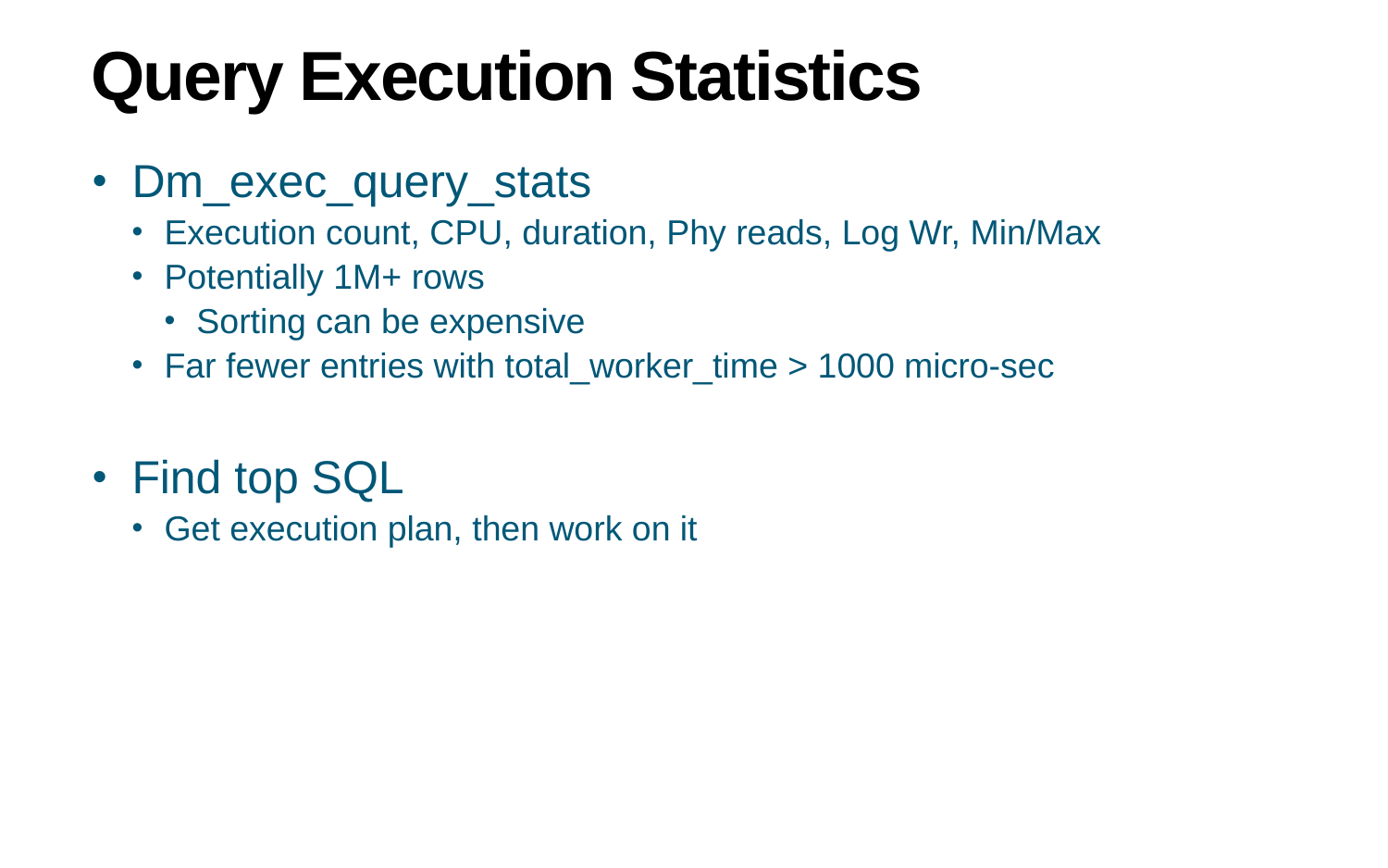

# Query Execution Statistics
Dm_exec_query_stats
Execution count, CPU, duration, Phy reads, Log Wr, Min/Max
Potentially 1M+ rows
Sorting can be expensive
Far fewer entries with total_worker_time > 1000 micro-sec

Find top SQL
Get execution plan, then work on it